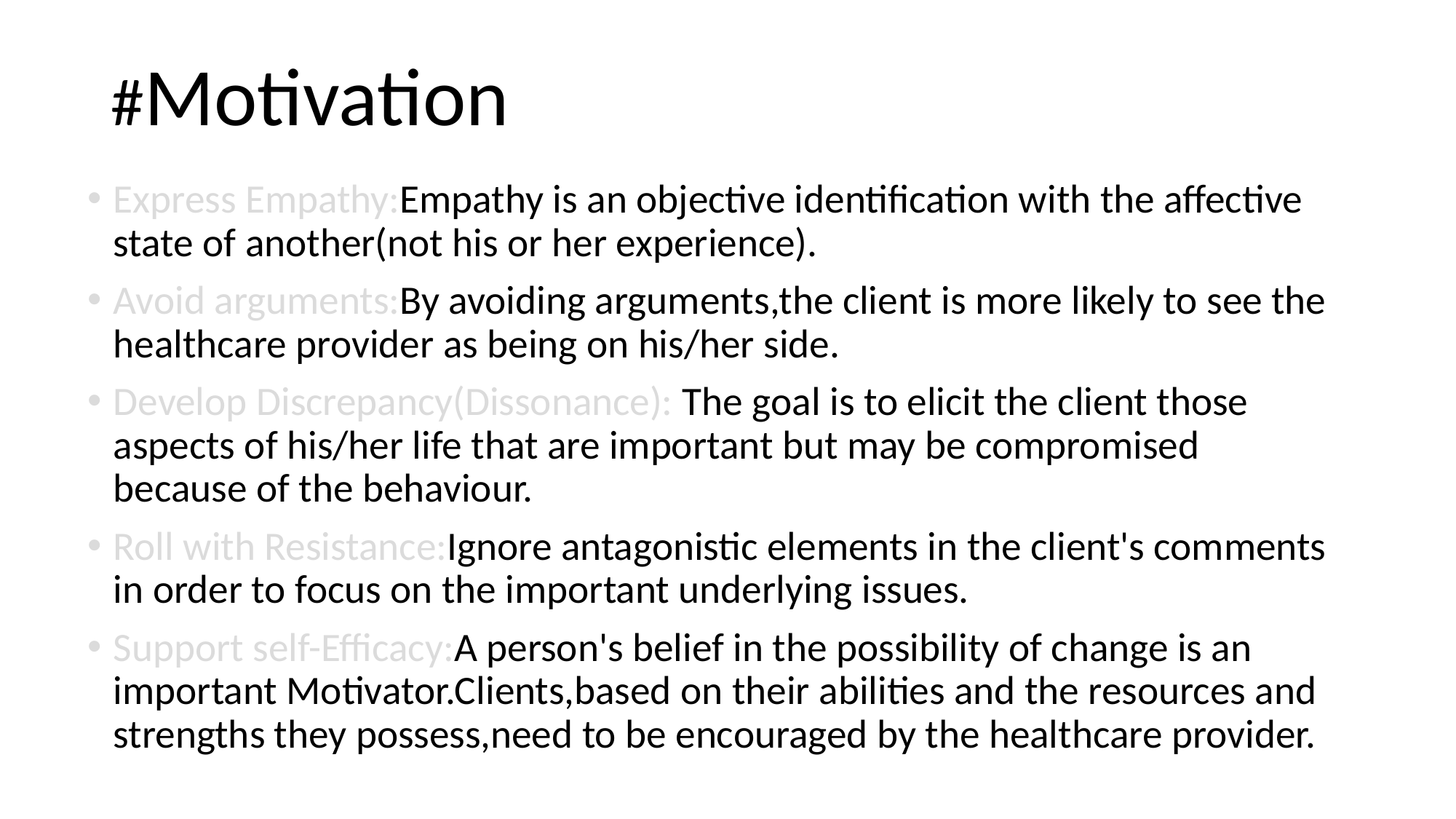

# #Motivation
Express Empathy:Empathy is an objective identification with the affective state of another(not his or her experience).
Avoid arguments:By avoiding arguments,the client is more likely to see the healthcare provider as being on his/her side.
Develop Discrepancy(Dissonance): The goal is to elicit the client those aspects of his/her life that are important but may be compromised because of the behaviour.
Roll with Resistance:Ignore antagonistic elements in the client's comments in order to focus on the important underlying issues.
Support self-Efficacy:A person's belief in the possibility of change is an important Motivator.Clients,based on their abilities and the resources and strengths they possess,need to be encouraged by the healthcare provider.